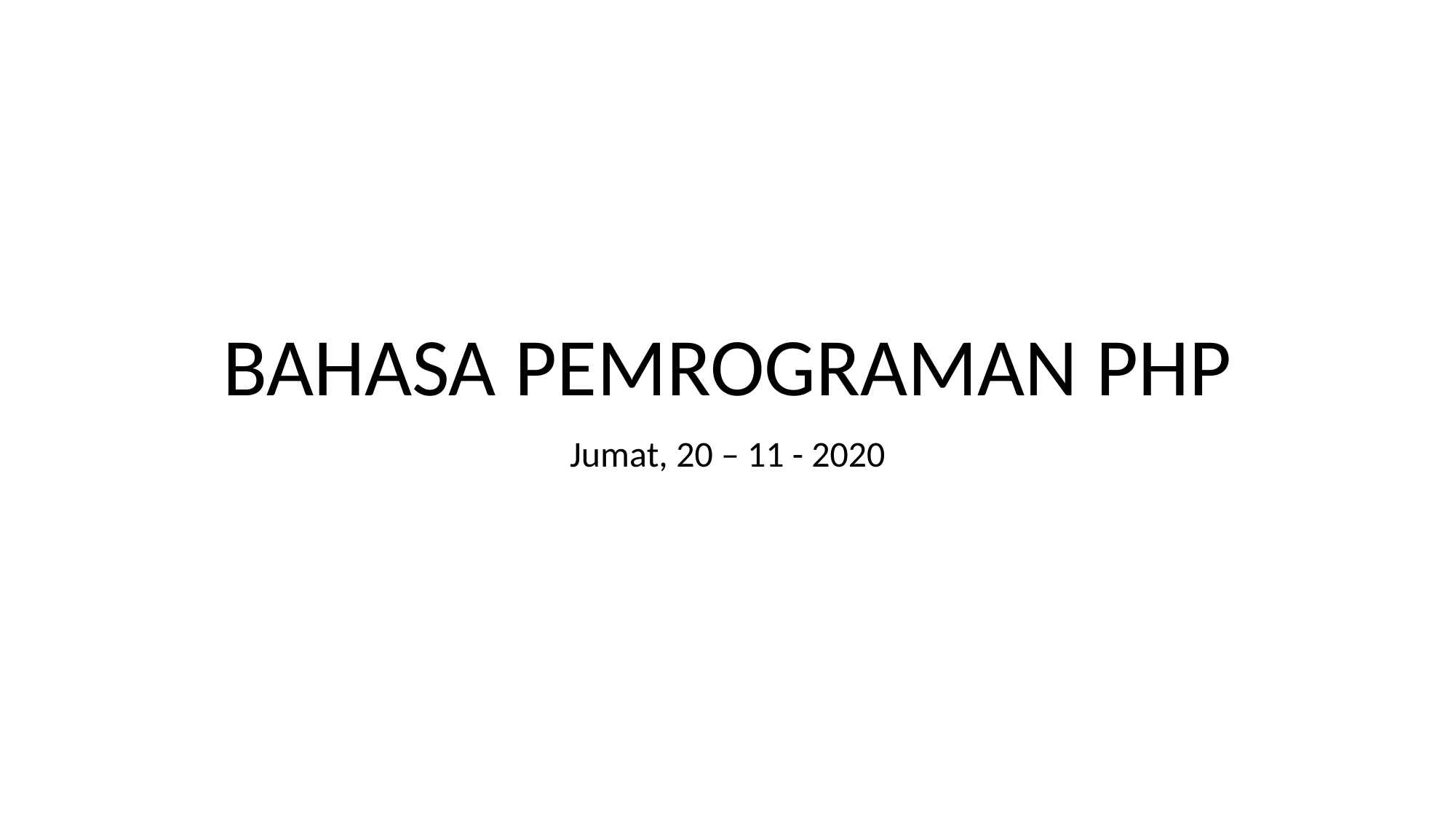

# BAHASA PEMROGRAMAN PHP
Jumat, 20 – 11 - 2020